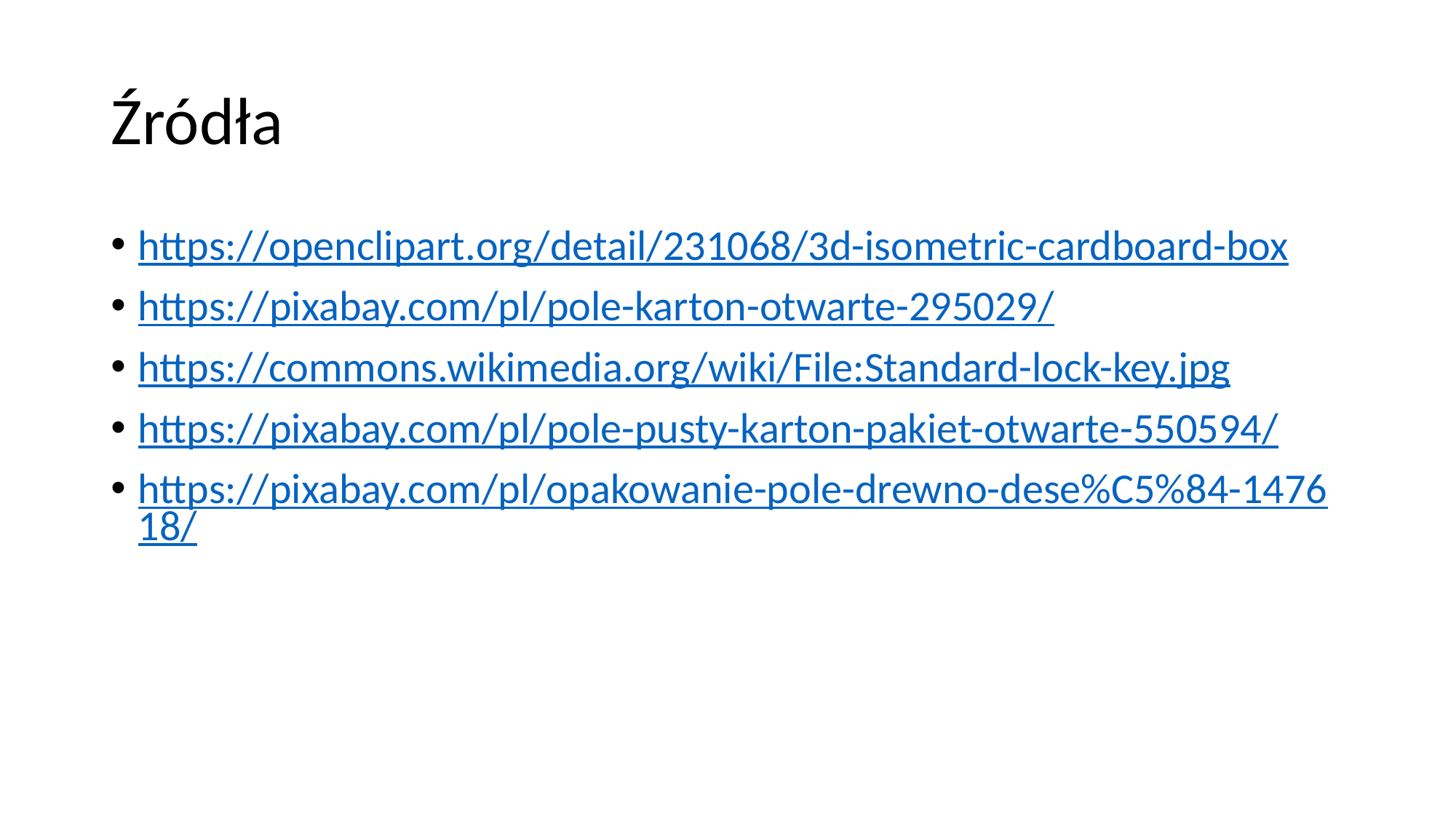

# Źródła
https://openclipart.org/detail/231068/3d-isometric-cardboard-box
https://pixabay.com/pl/pole-karton-otwarte-295029/
https://commons.wikimedia.org/wiki/File:Standard-lock-key.jpg
https://pixabay.com/pl/pole-pusty-karton-pakiet-otwarte-550594/
https://pixabay.com/pl/opakowanie-pole-drewno-dese%C5%84-147618/